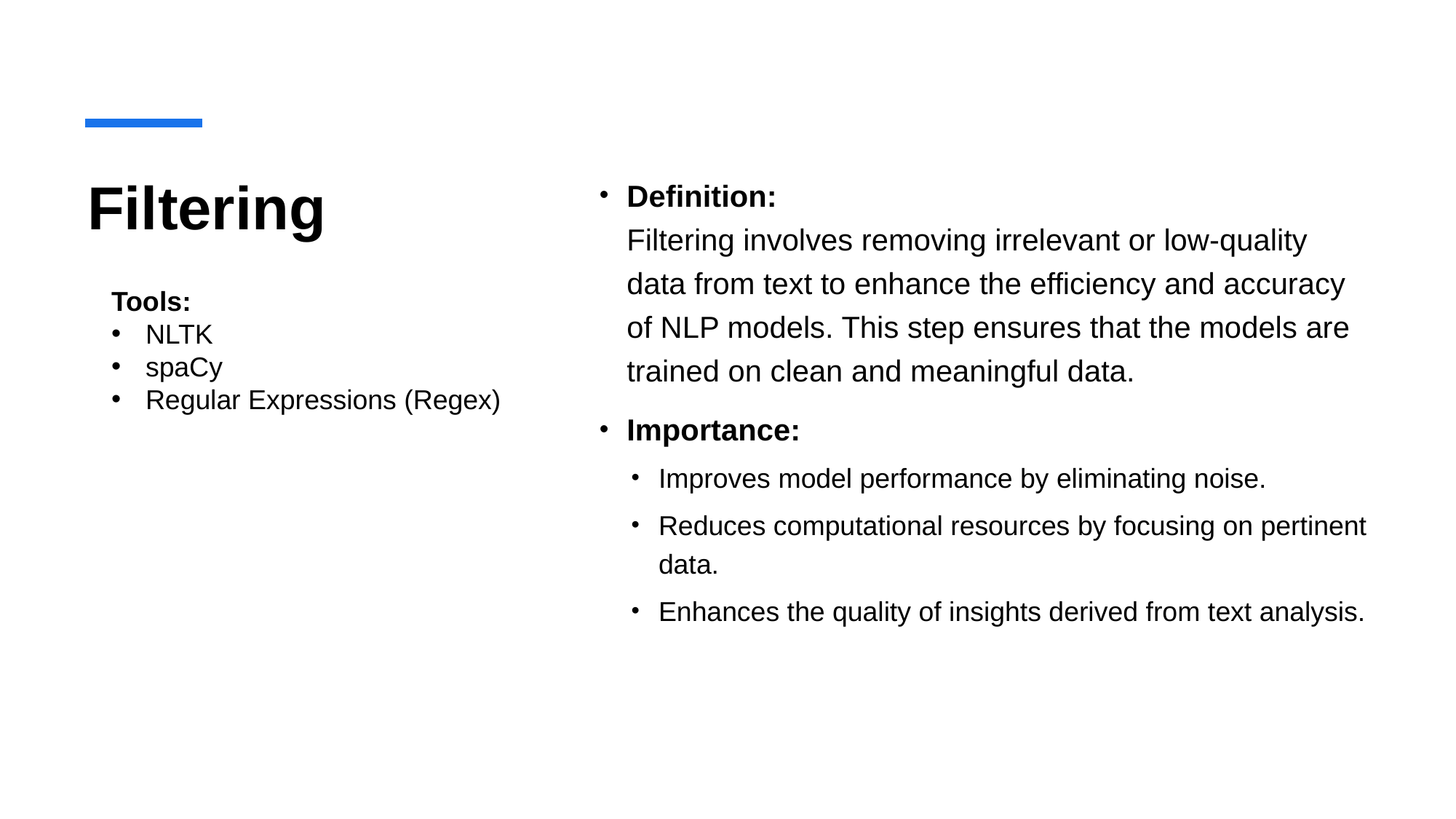

# Filtering
Definition:
Filtering involves removing irrelevant or low-quality data from text to enhance the efficiency and accuracy of NLP models. This step ensures that the models are trained on clean and meaningful data. ​
Importance:
Improves model performance by eliminating noise.
Reduces computational resources by focusing on pertinent data.
Enhances the quality of insights derived from text analysis.​
Tools:
NLTK
spaCy
Regular Expressions (Regex)​